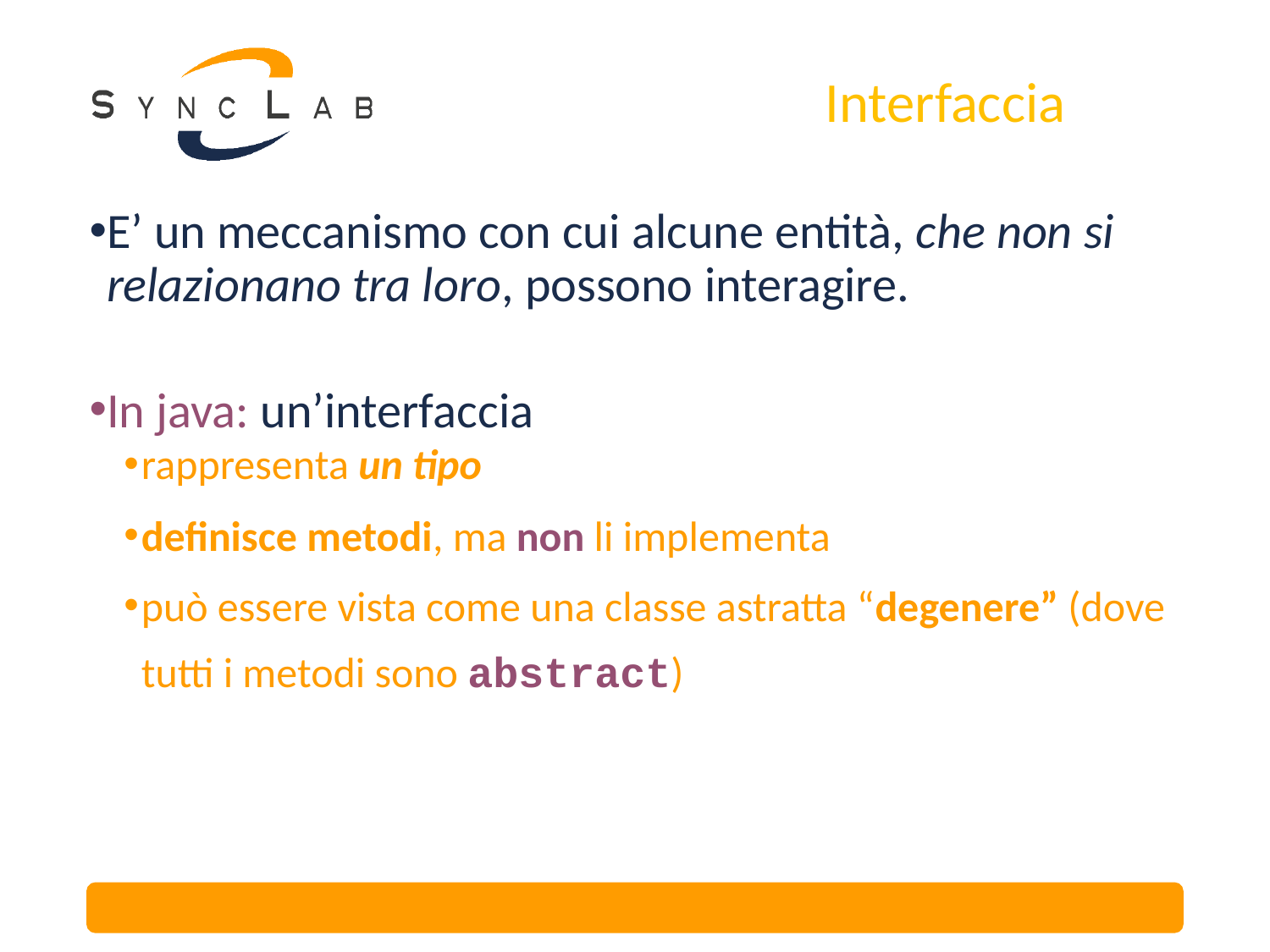

# Interfaccia
E’ un meccanismo con cui alcune entità, che non si relazionano tra loro, possono interagire.

In java: un’interfaccia
rappresenta un tipo
definisce metodi, ma non li implementa
può essere vista come una classe astratta “degenere” (dove tutti i metodi sono abstract)